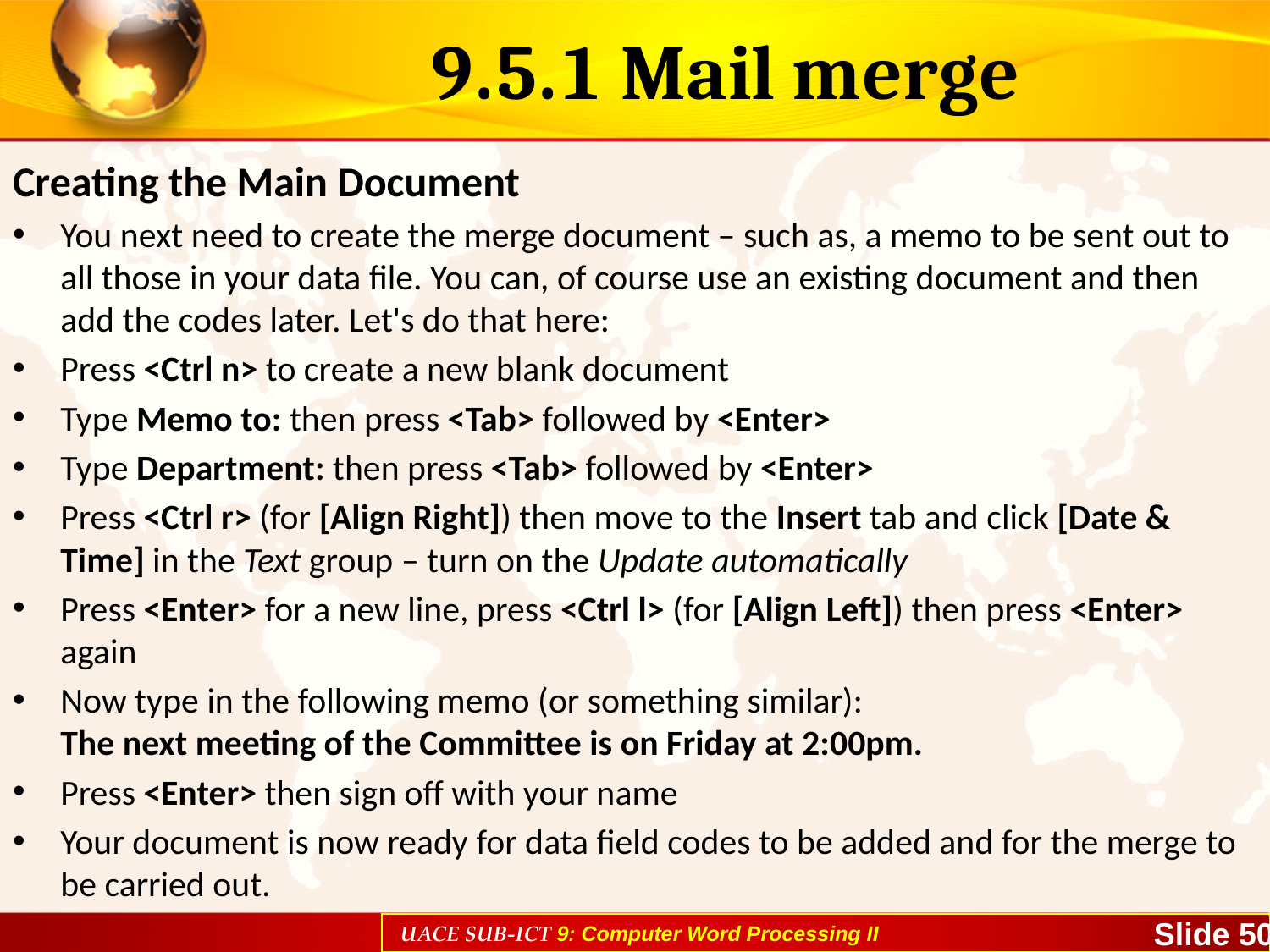

# 9.5.1 Mail merge
Creating the Main Document
You next need to create the merge document – such as, a memo to be sent out to all those in your data file. You can, of course use an existing document and then add the codes later. Let's do that here:
Press <Ctrl n> to create a new blank document
Type Memo to: then press <Tab> followed by <Enter>
Type Department: then press <Tab> followed by <Enter>
Press <Ctrl r> (for [Align Right]) then move to the Insert tab and click [Date & Time] in the Text group – turn on the Update automatically
Press <Enter> for a new line, press <Ctrl l> (for [Align Left]) then press <Enter> again
Now type in the following memo (or something similar):
The next meeting of the Committee is on Friday at 2:00pm.
Press <Enter> then sign off with your name
Your document is now ready for data field codes to be added and for the merge to be carried out.